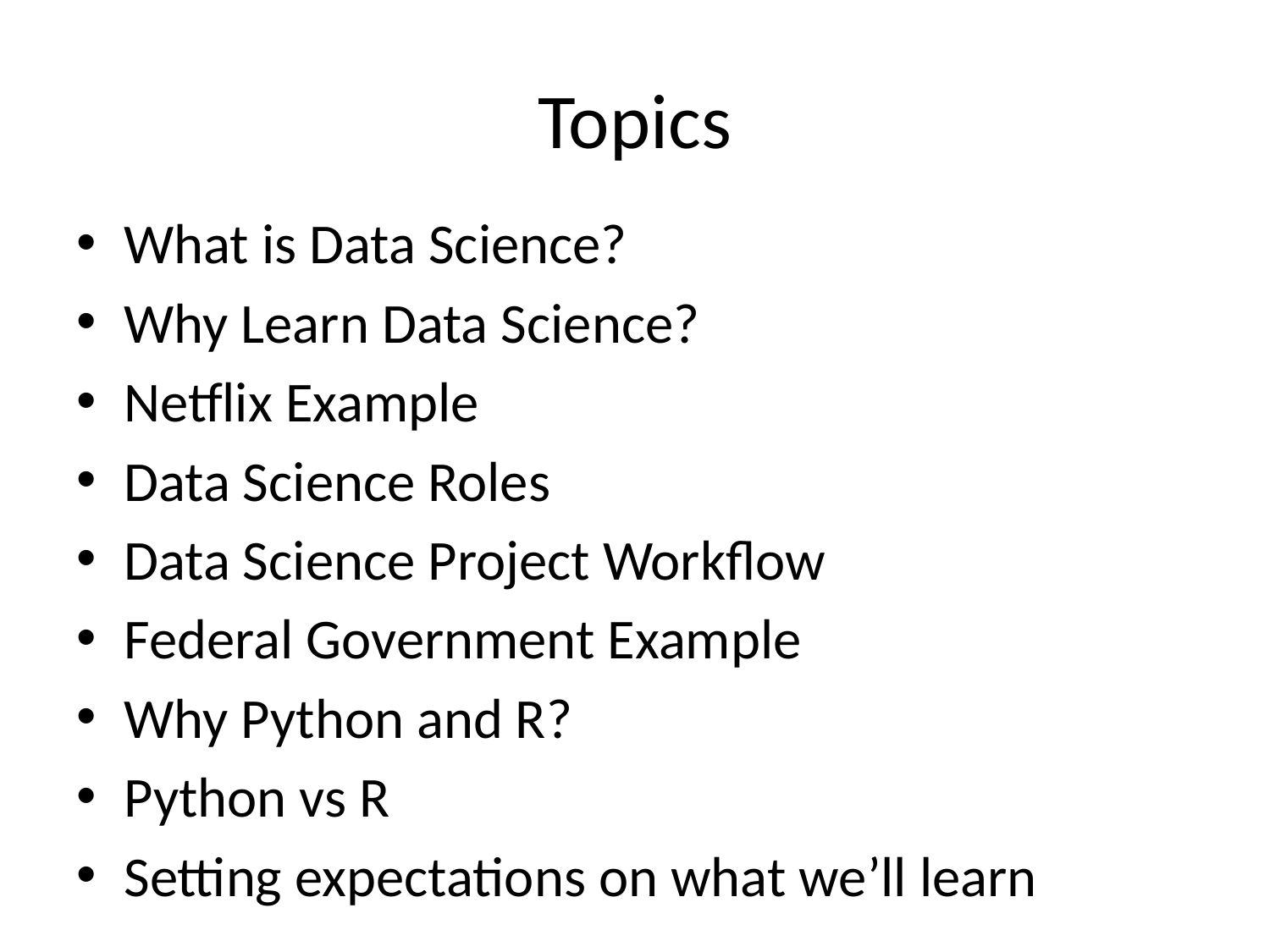

# Topics
What is Data Science?
Why Learn Data Science?
Netflix Example
Data Science Roles
Data Science Project Workflow
Federal Government Example
Why Python and R?
Python vs R
Setting expectations on what we’ll learn